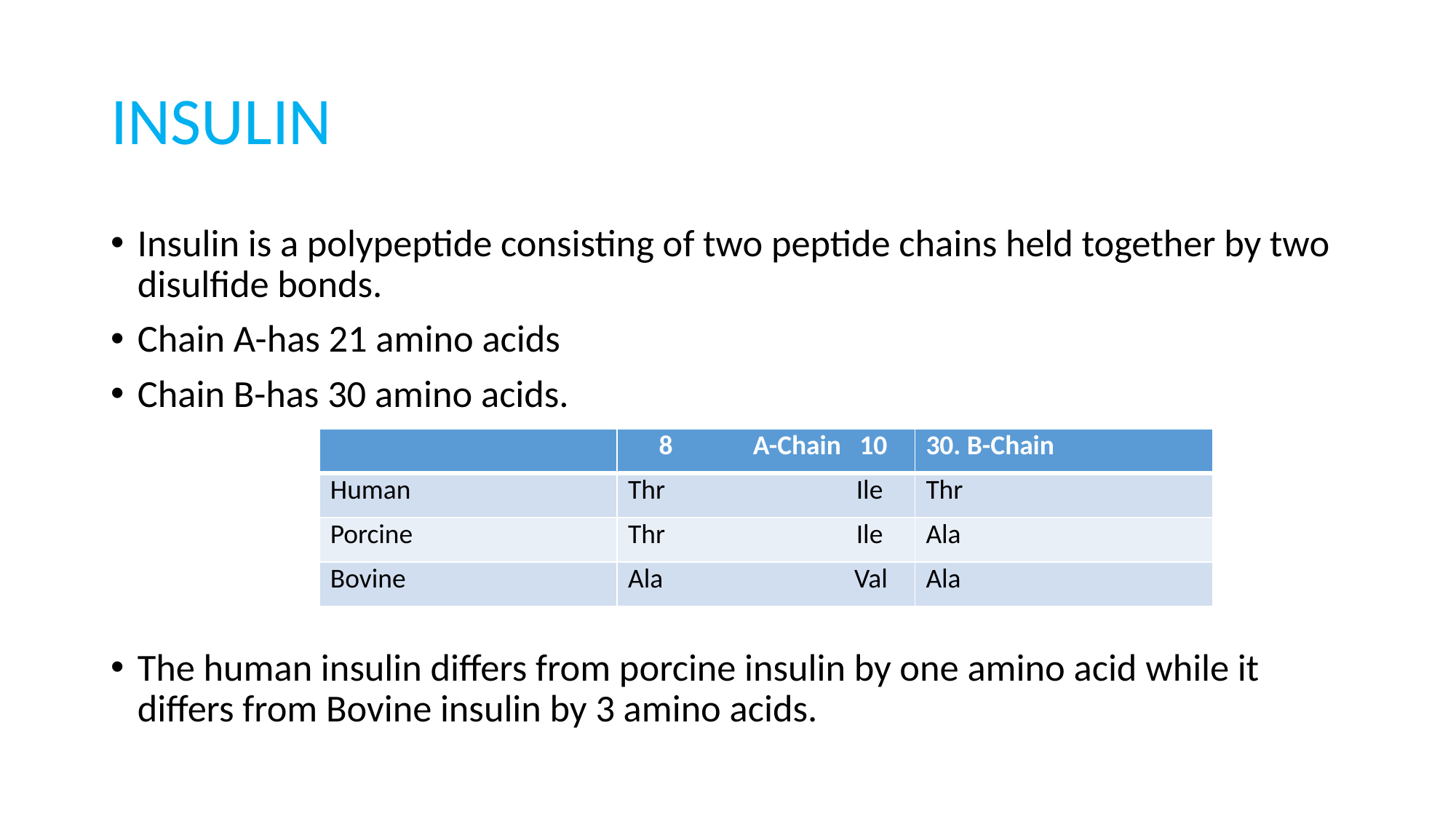

# INSULIN
Insulin is a polypeptide consisting of two peptide chains held together by two disulfide bonds.
Chain A-has 21 amino acids
Chain B-has 30 amino acids.

The human insulin differs from porcine insulin by one amino acid while it differs from Bovine insulin by 3 amino acids.

|  | 8 A-Chain 10 | 30. B-Chain |
| --- | --- | --- |
| Human | Thr Ile | Thr |
| Porcine | Thr Ile | Ala |
| Bovine | Ala Val | Ala |